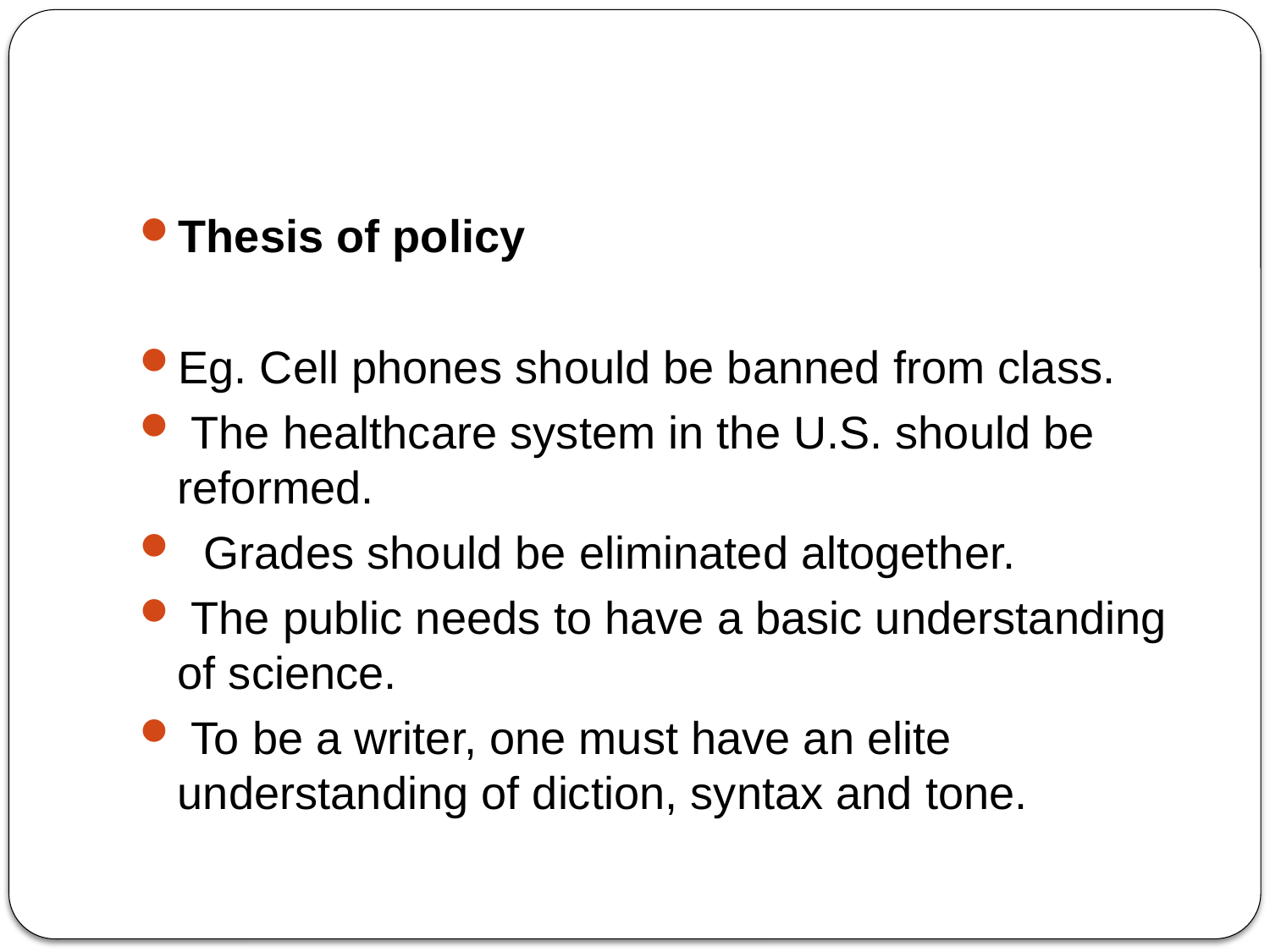

#
Thesis of policy

Eg. Cell phones should be banned from class.
 The healthcare system in the U.S. should be reformed.
  Grades should be eliminated altogether.
 The public needs to have a basic understanding of science.
 To be a writer, one must have an elite understanding of diction, syntax and tone.